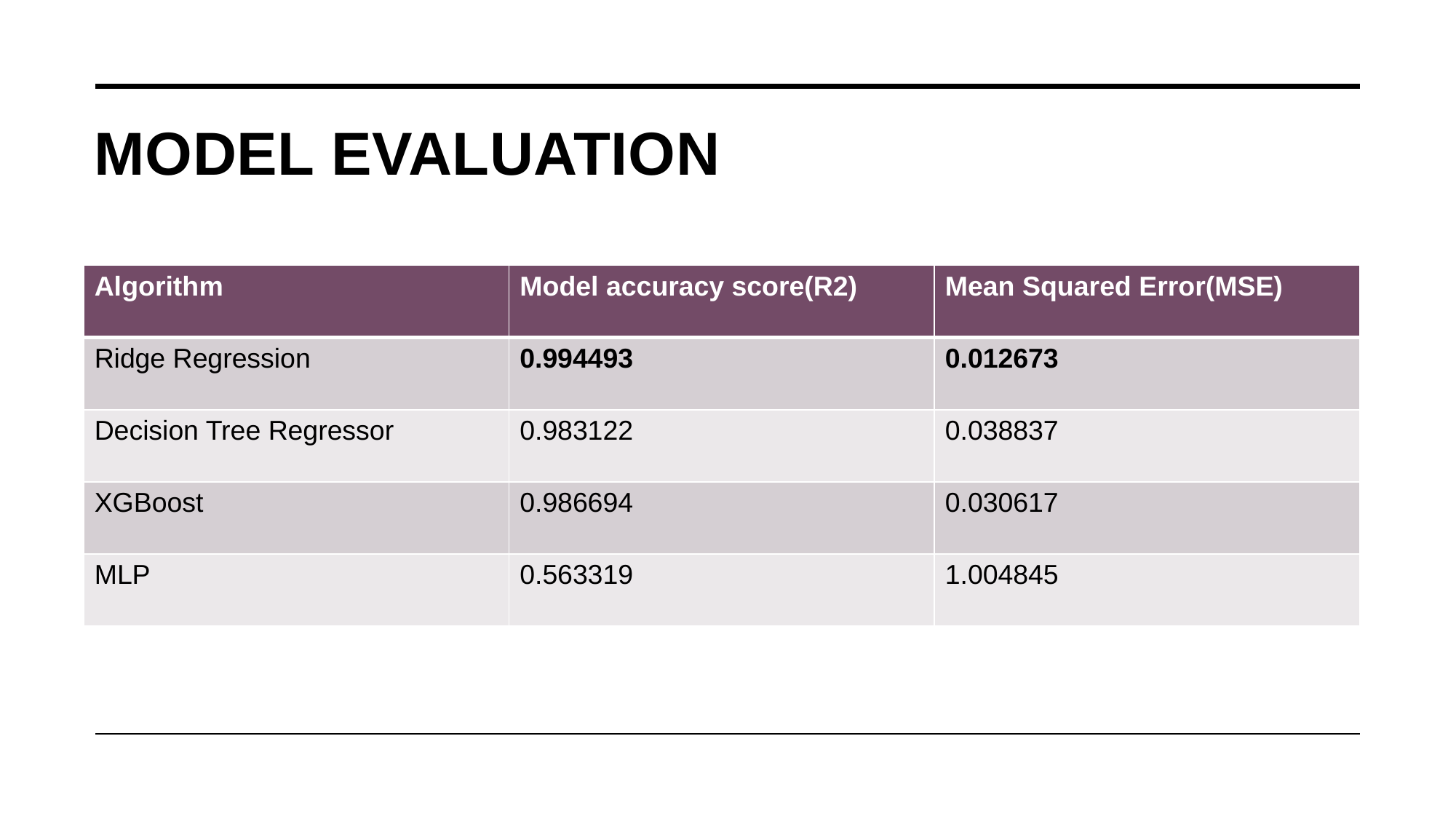

# Model Evaluation
| Algorithm | Model accuracy score(R2) | Mean Squared Error(MSE) |
| --- | --- | --- |
| Ridge Regression | 0.994493 | 0.012673 |
| Decision Tree Regressor | 0.983122 | 0.038837 |
| XGBoost | 0.986694 | 0.030617 |
| MLP | 0.563319 | 1.004845 |